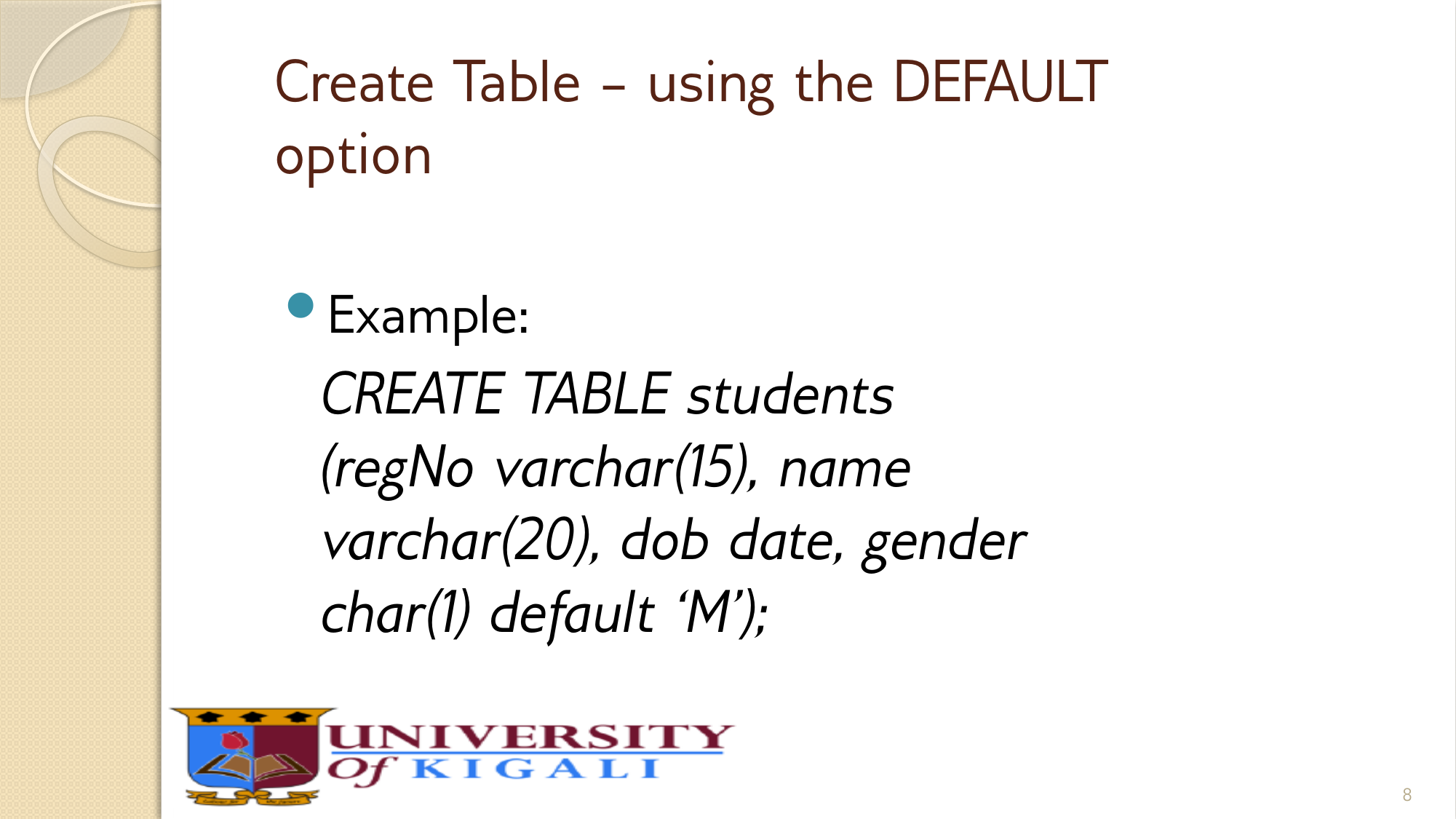

# Create Table – using the DEFAULT option
Example:
	CREATE TABLE students
(regNo varchar(15), name varchar(20), dob date, gender char(1) default ‘M’);
8